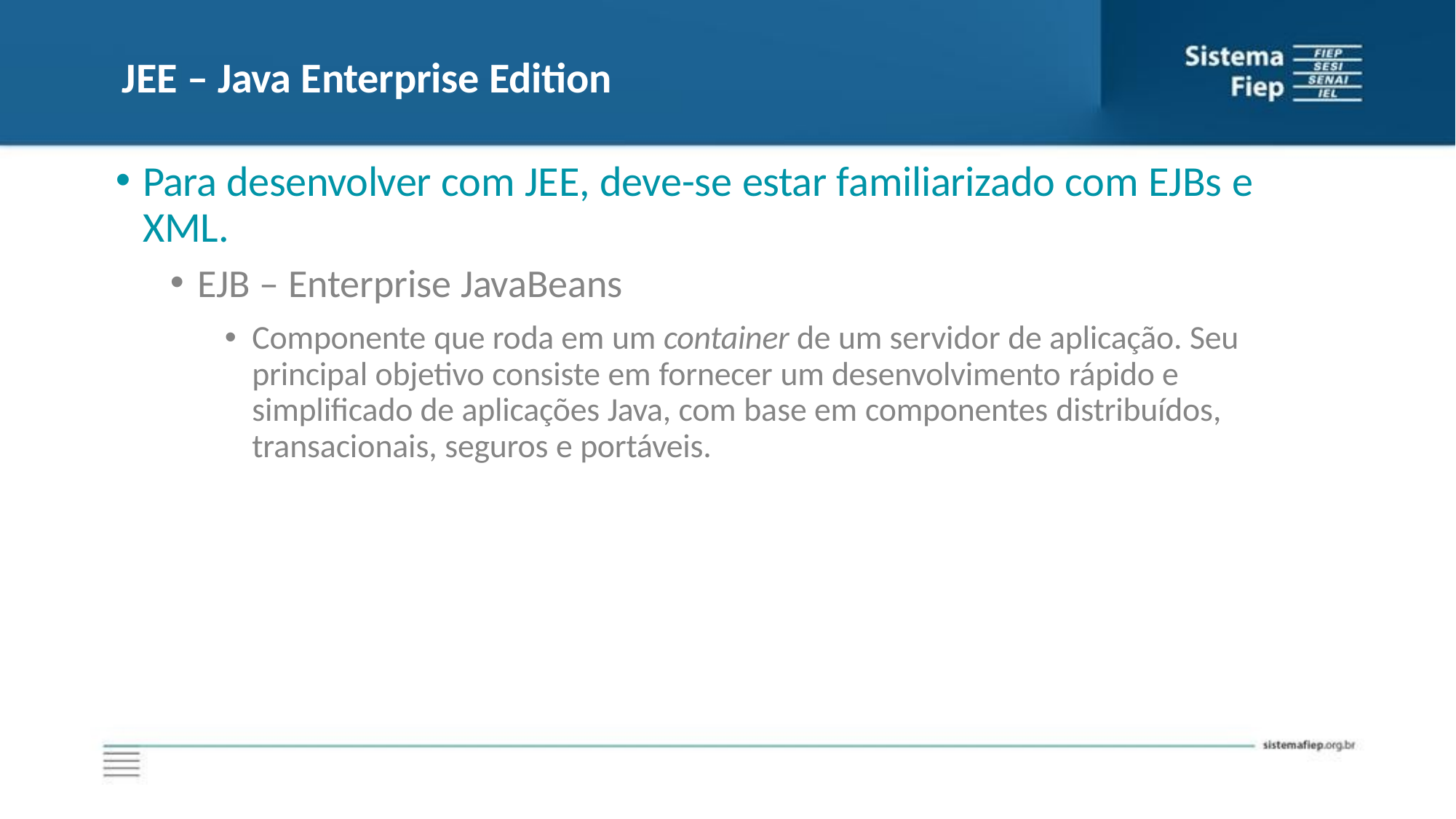

# JEE – Java Enterprise Edition
Para desenvolver com JEE, deve-se estar familiarizado com EJBs e  XML.
EJB – Enterprise JavaBeans
Componente que roda em um container de um servidor de aplicação. Seu  principal objetivo consiste em fornecer um desenvolvimento rápido e  simplificado de aplicações Java, com base em componentes distribuídos,  transacionais, seguros e portáveis.